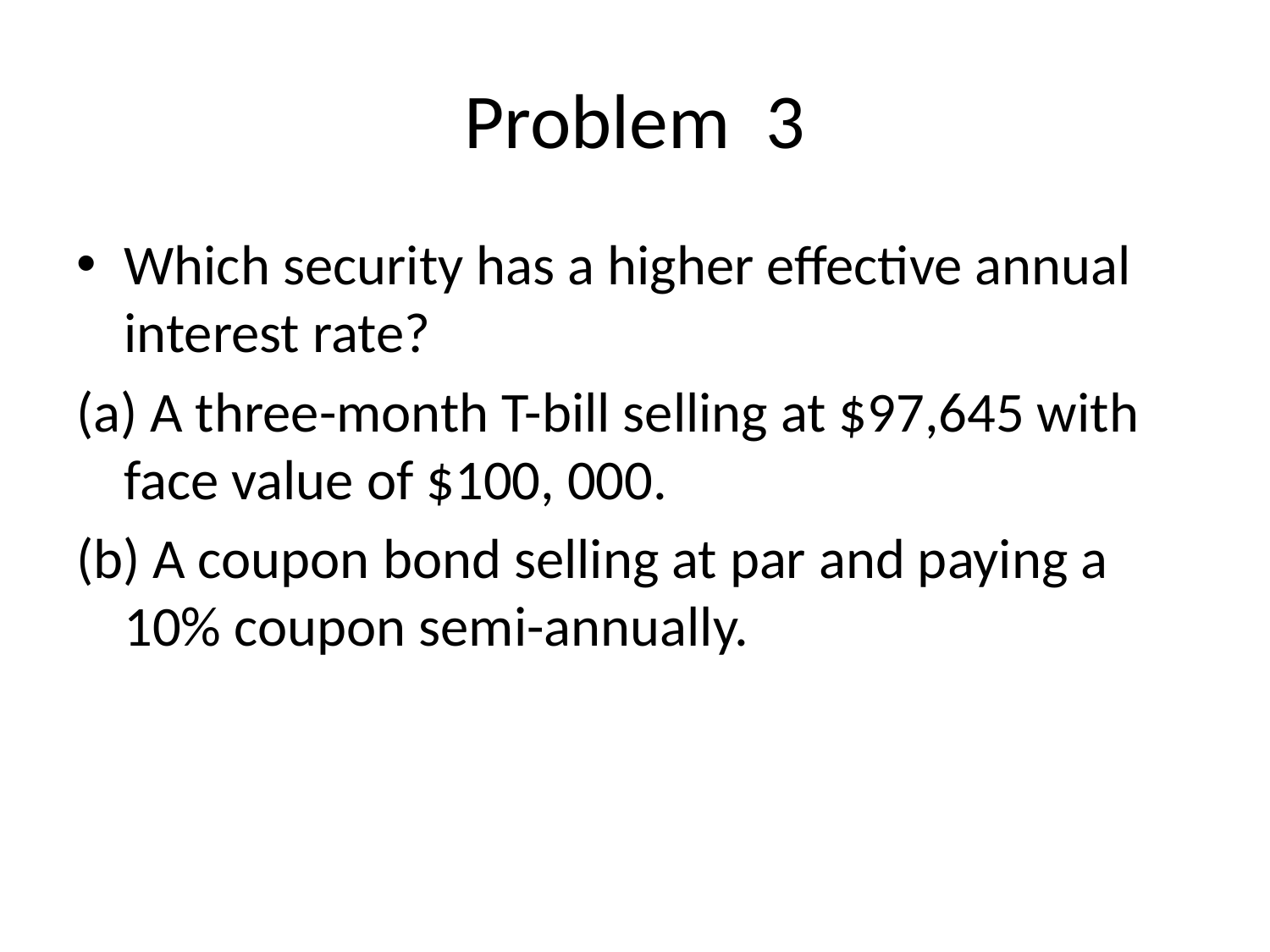

# Problem  3
Which security has a higher effective annual interest rate?
(a) A three-month T-bill selling at $97,645 with face value of $100, 000.
(b) A coupon bond selling at par and paying a 10% coupon semi-annually.